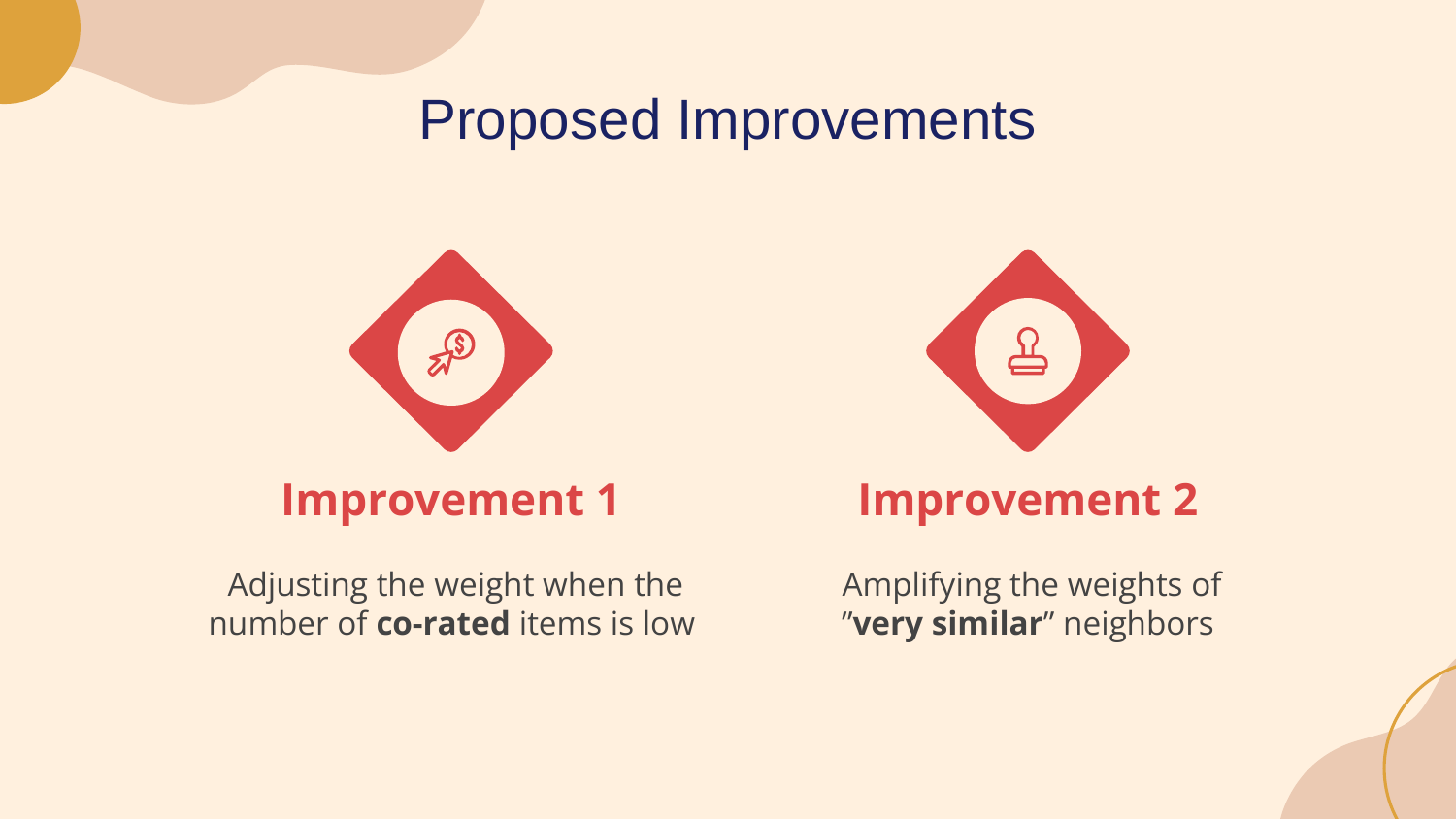

# Proposed Improvements

Improvement 1
Improvement 2
 Adjusting the weight when the number of co-rated items is low
 Amplifying the weights of ”very similar” neighbors